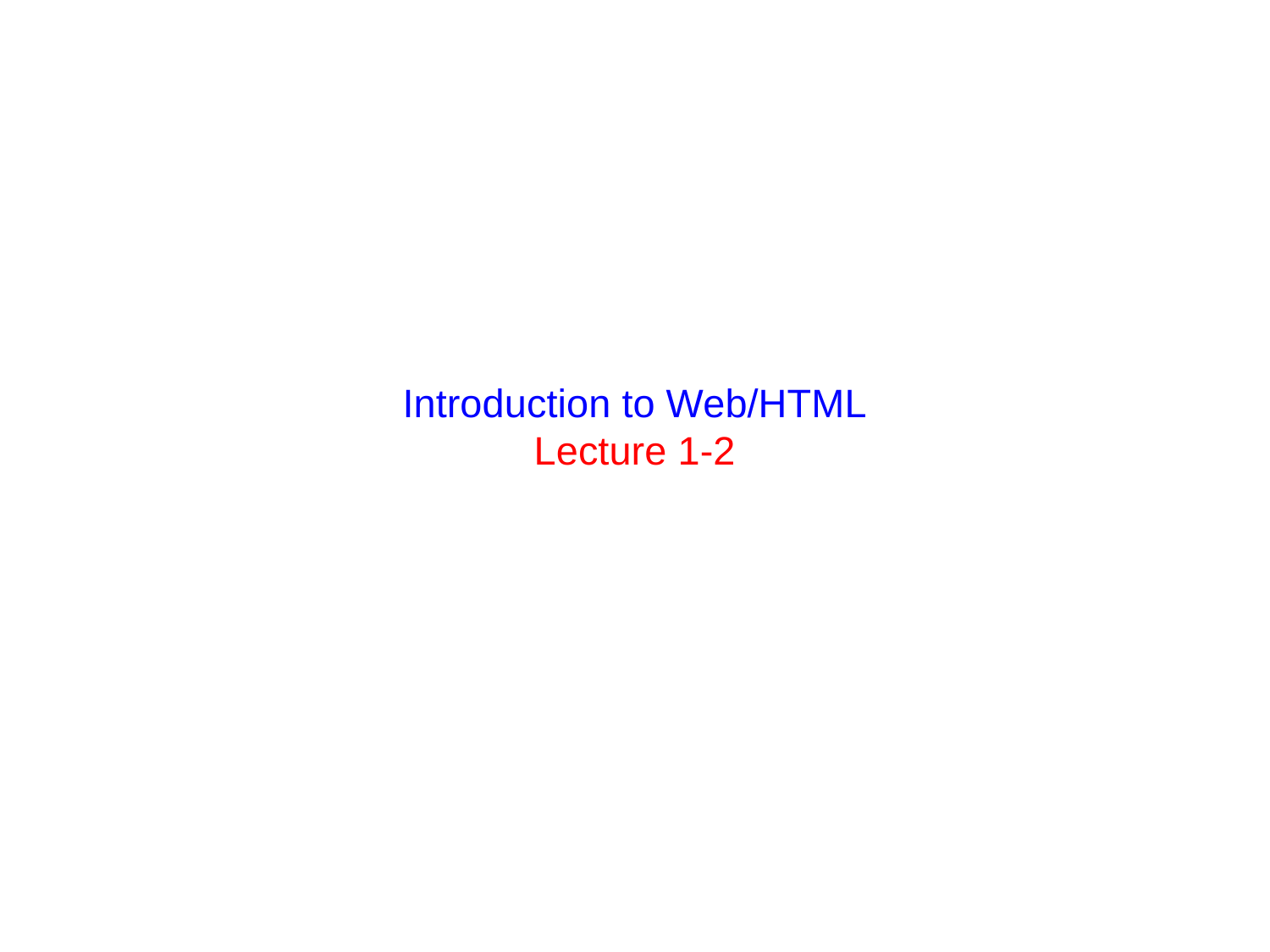

# Introduction to Web/HTML Lecture 1-2

1